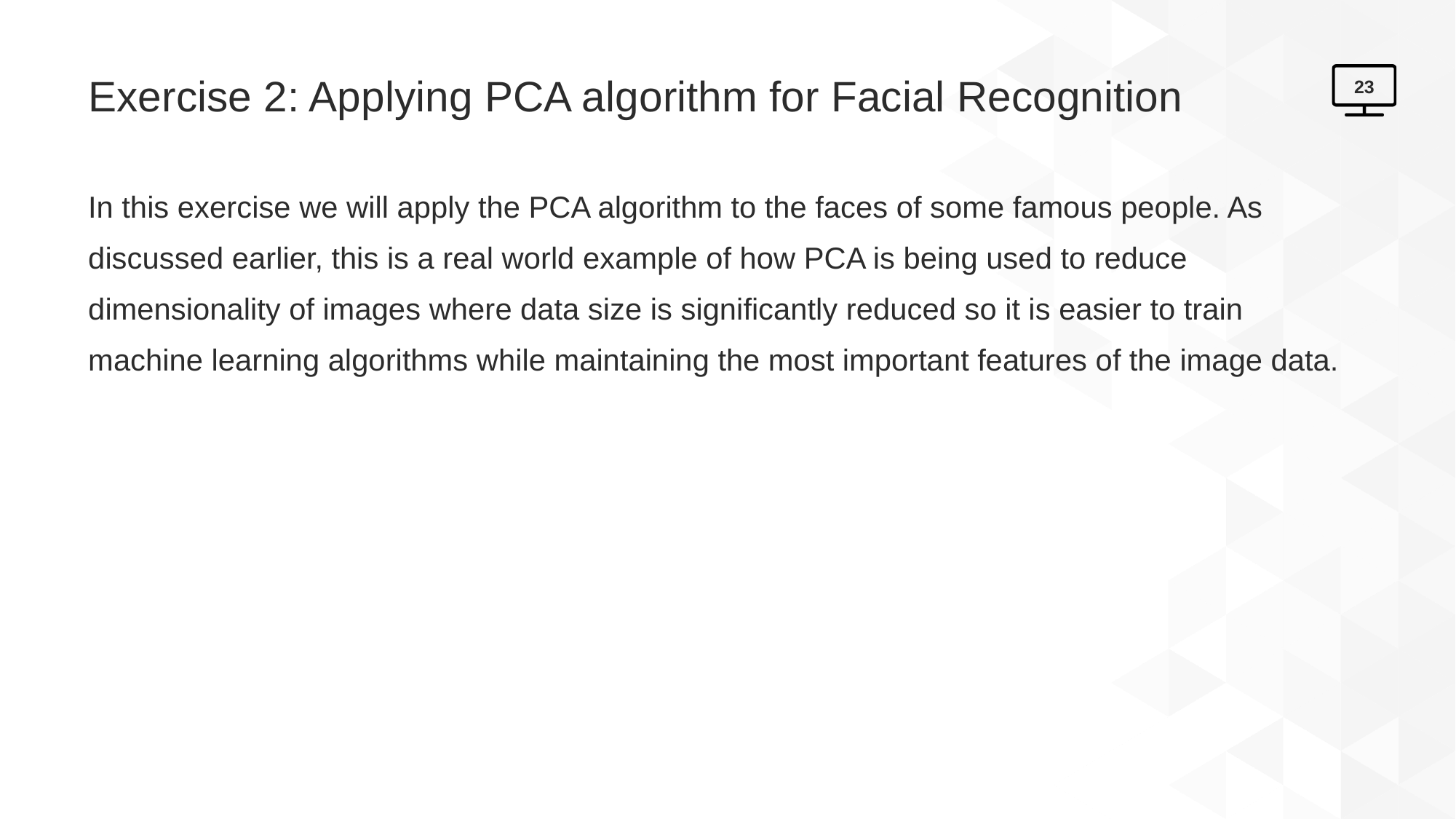

# Exercise 2: Applying PCA algorithm for Facial Recognition
23
In this exercise we will apply the PCA algorithm to the faces of some famous people. As discussed earlier, this is a real world example of how PCA is being used to reduce dimensionality of images where data size is significantly reduced so it is easier to train machine learning algorithms while maintaining the most important features of the image data.